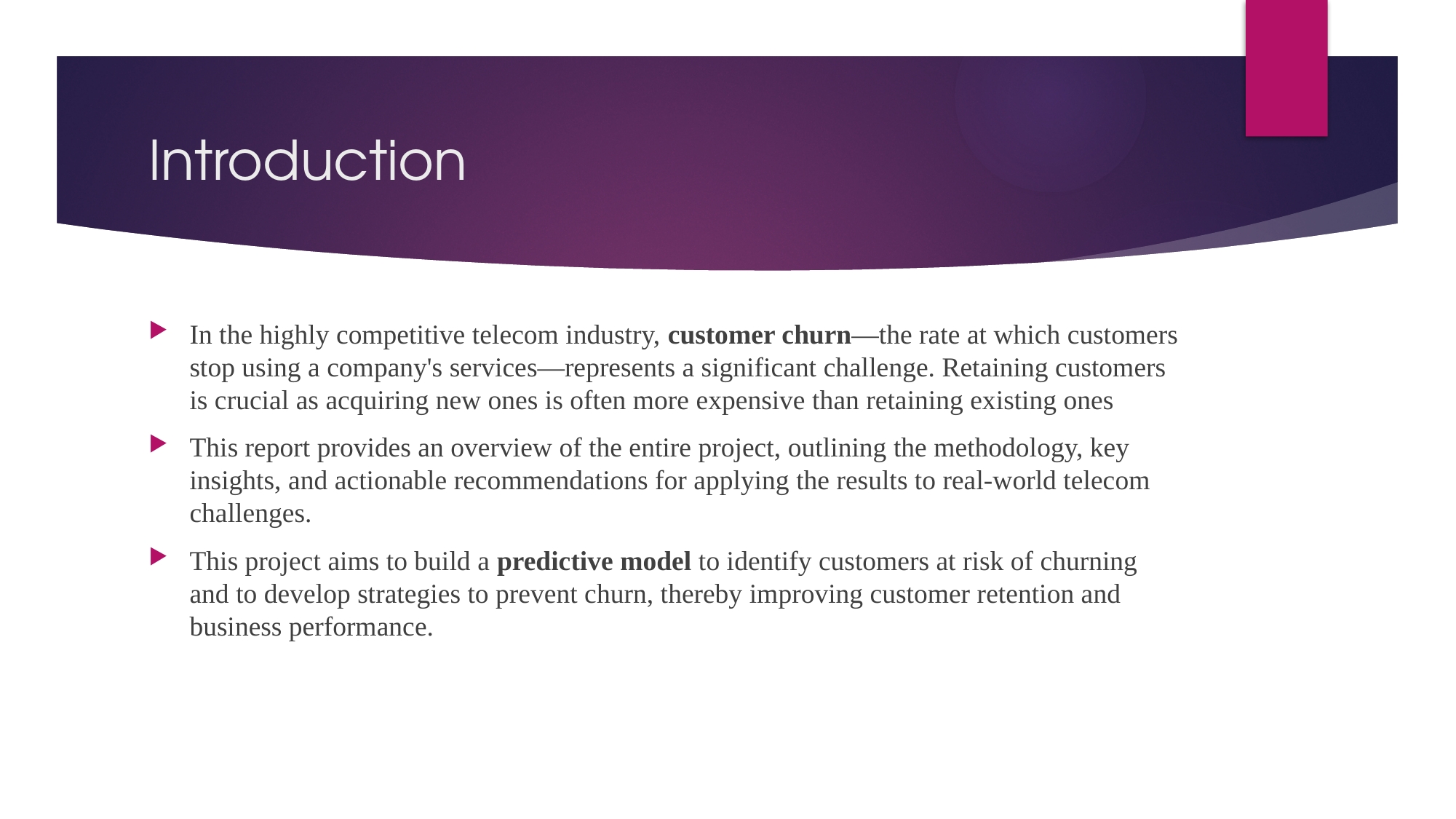

# Introduction
In the highly competitive telecom industry, customer churn—the rate at which customers stop using a company's services—represents a significant challenge. Retaining customers is crucial as acquiring new ones is often more expensive than retaining existing ones
This report provides an overview of the entire project, outlining the methodology, key insights, and actionable recommendations for applying the results to real-world telecom challenges.
This project aims to build a predictive model to identify customers at risk of churning and to develop strategies to prevent churn, thereby improving customer retention and business performance.